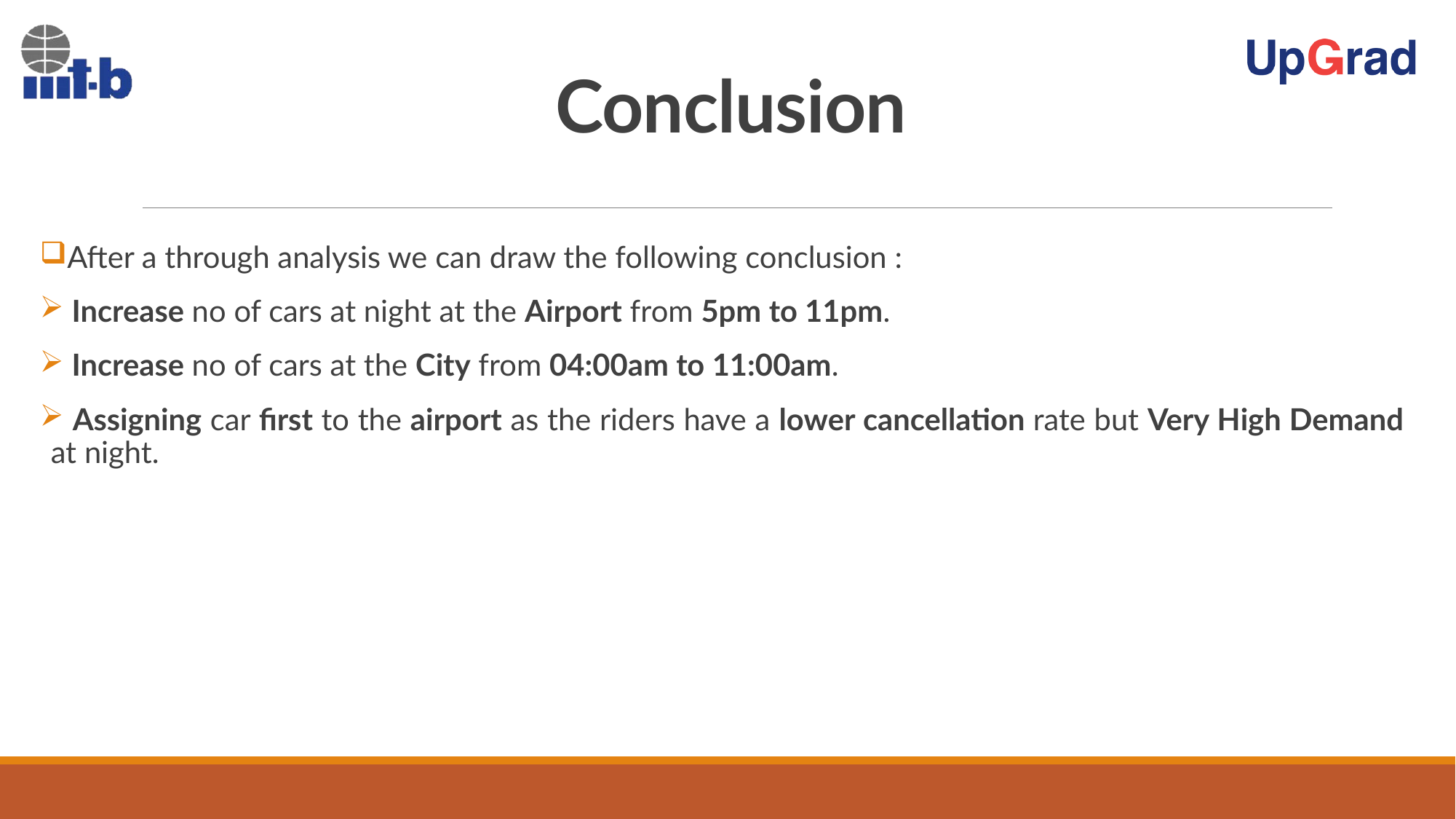

# Conclusion
After a through analysis we can draw the following conclusion :
 Increase no of cars at night at the Airport from 5pm to 11pm.
 Increase no of cars at the City from 04:00am to 11:00am.
 Assigning car first to the airport as the riders have a lower cancellation rate but Very High Demand at night.